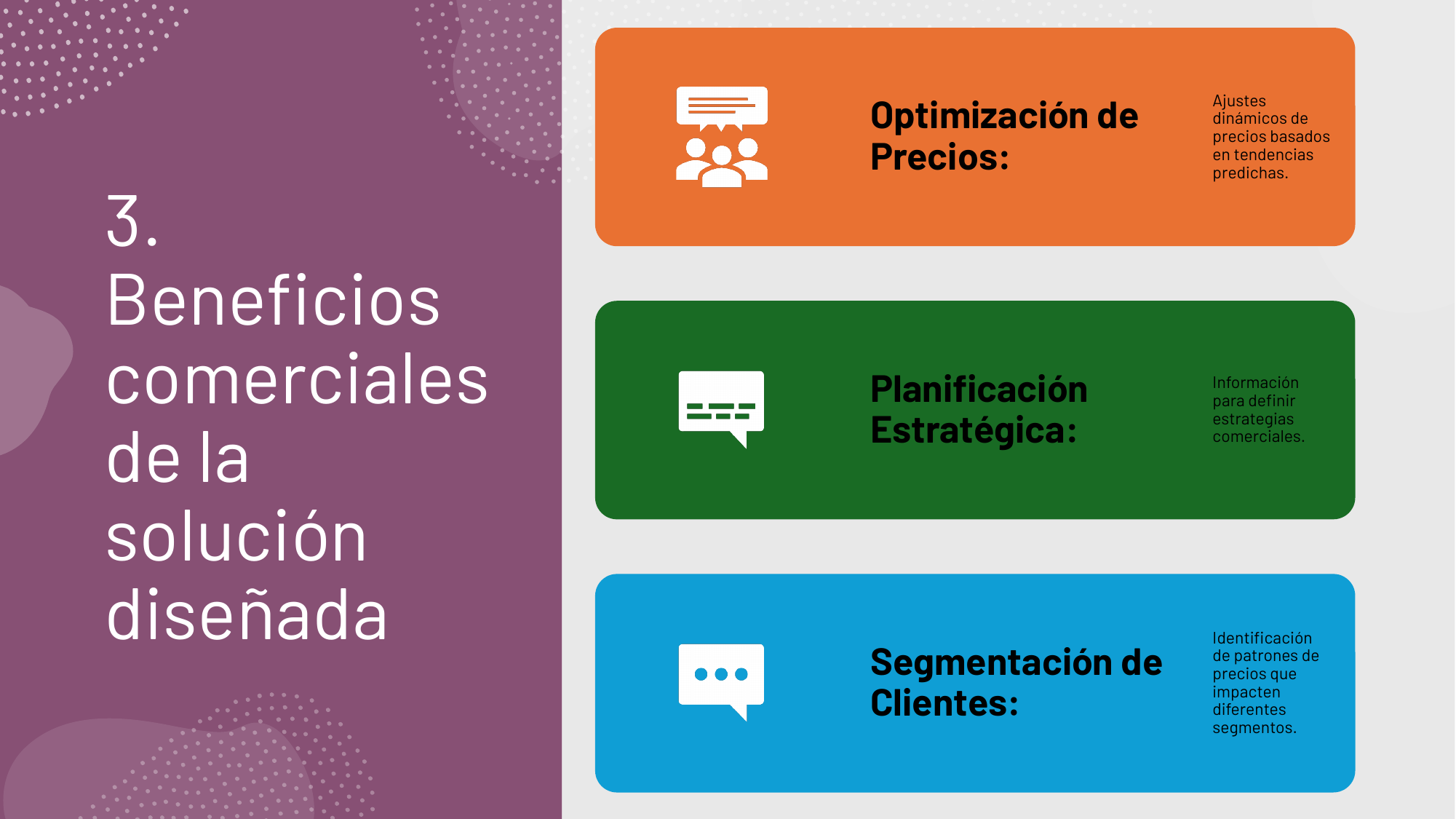

Optimización de Precios:
Ajustes dinámicos de precios basados en tendencias predichas.
Planificación Estratégica:
Información para definir estrategias comerciales.
Segmentación de Clientes:
Identificación de patrones de precios que impacten diferentes segmentos.
# 3. Beneficios comerciales de la solución diseñada